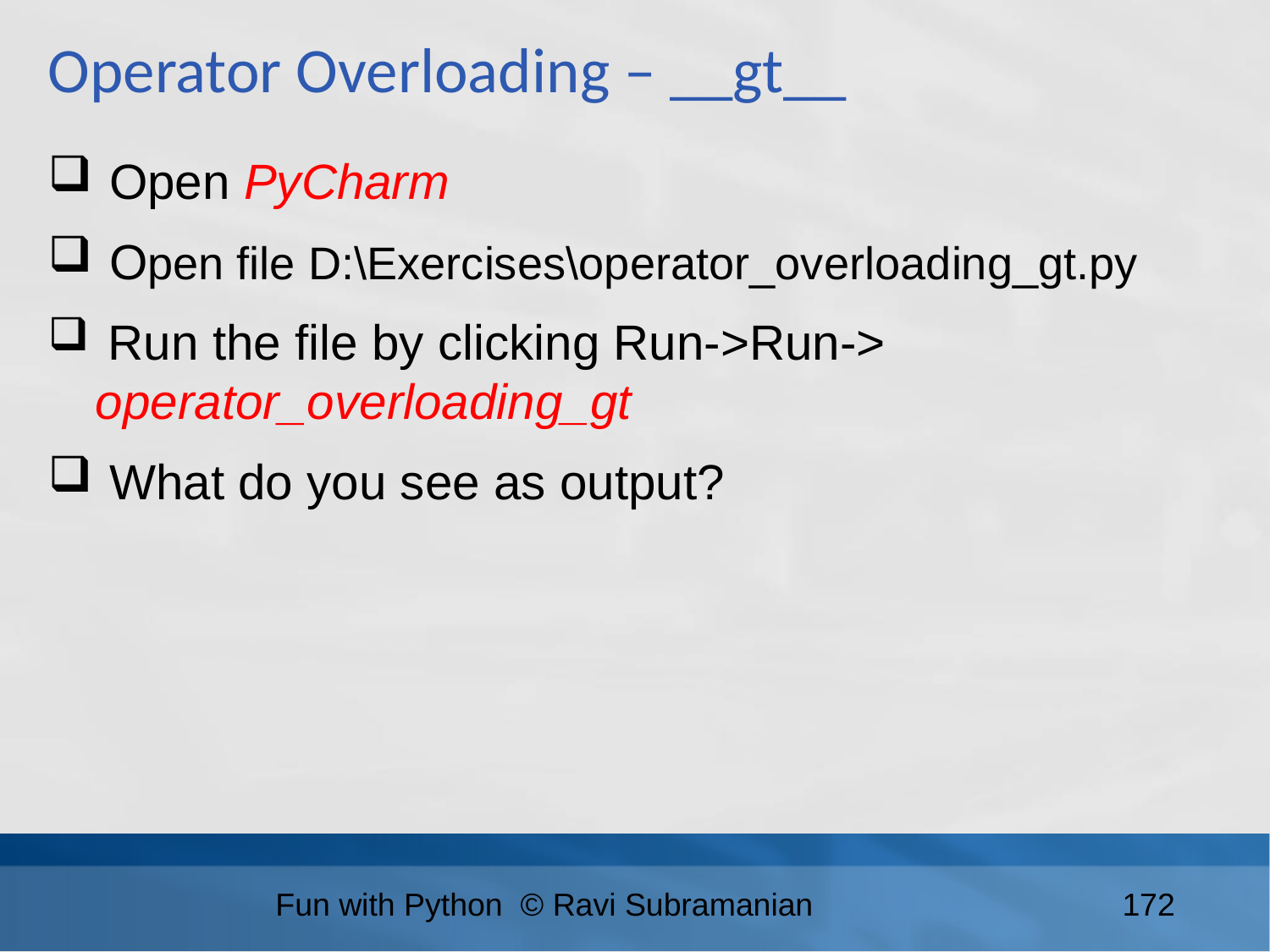

Operator Overloading – __gt__
 Open PyCharm
 Open file D:\Exercises\operator_overloading_gt.py
 Run the file by clicking Run->Run->  operator_overloading_gt
 What do you see as output?